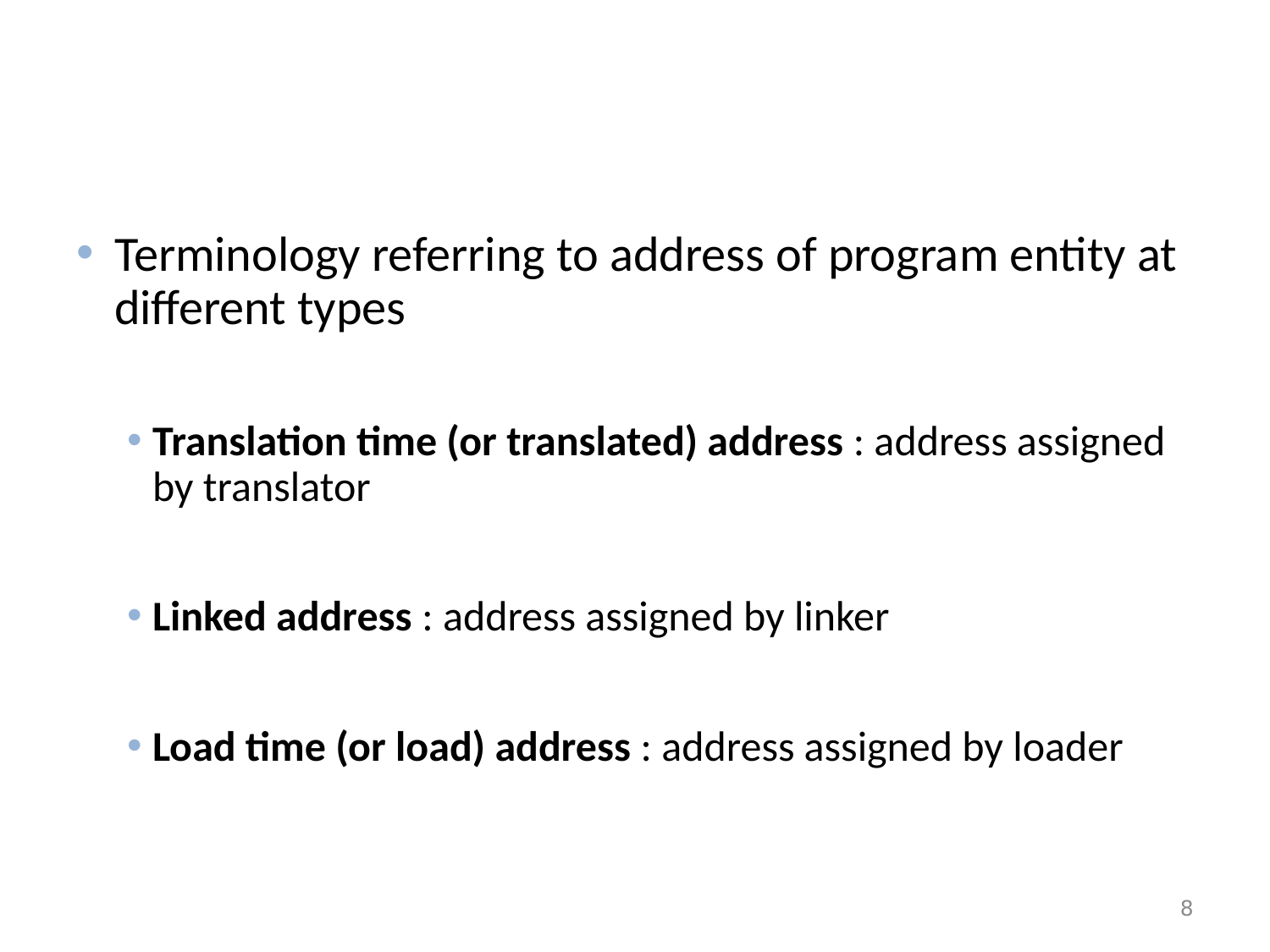

#
Terminology referring to address of program entity at different types

Translation time (or translated) address : address assigned by translator

Linked address : address assigned by linker

Load time (or load) address : address assigned by loader

8